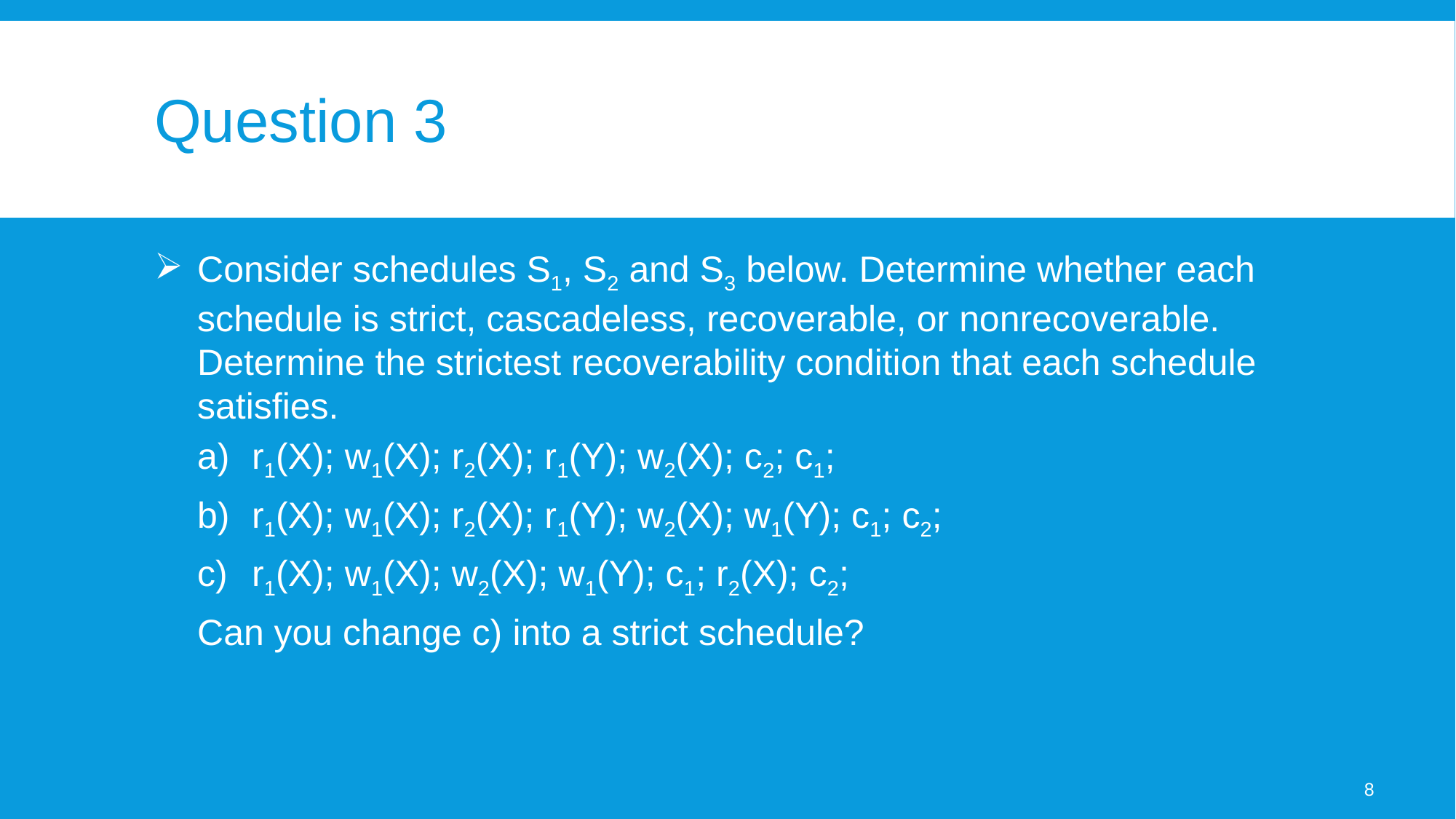

# Question 3
Consider schedules S1, S2 and S3 below. Determine whether each schedule is strict, cascadeless, recoverable, or nonrecoverable. Determine the strictest recoverability condition that each schedule satisfies.
r1(X); w1(X); r2(X); r1(Y); w2(X); c2; c1;
r1(X); w1(X); r2(X); r1(Y); w2(X); w1(Y); c1; c2;
r1(X); w1(X); w2(X); w1(Y); c1; r2(X); c2;
Can you change c) into a strict schedule?

8